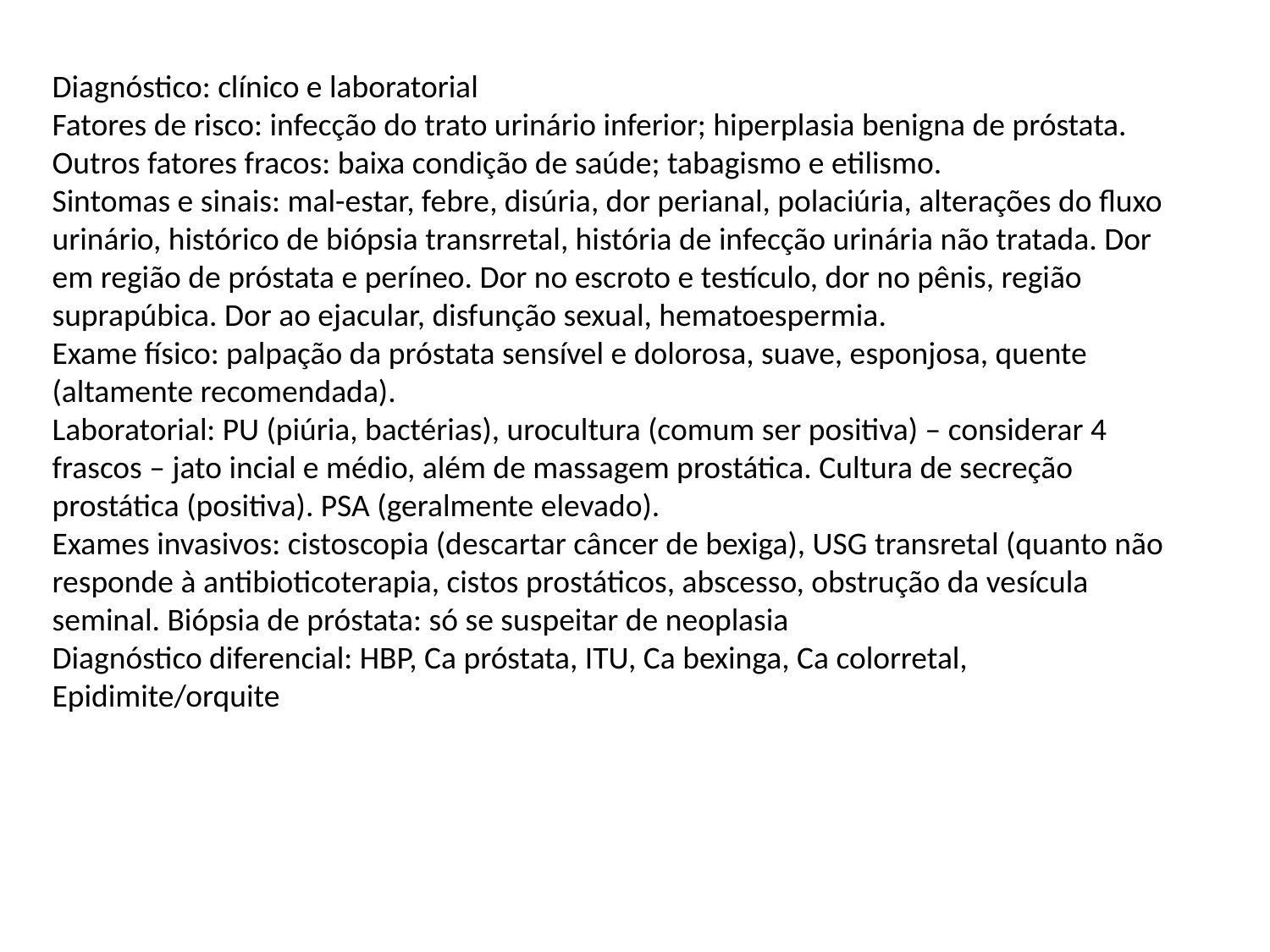

Diagnóstico: clínico e laboratorial
Fatores de risco: infecção do trato urinário inferior; hiperplasia benigna de próstata. Outros fatores fracos: baixa condição de saúde; tabagismo e etilismo.
Sintomas e sinais: mal-estar, febre, disúria, dor perianal, polaciúria, alterações do fluxo urinário, histórico de biópsia transrretal, história de infecção urinária não tratada. Dor em região de próstata e períneo. Dor no escroto e testículo, dor no pênis, região suprapúbica. Dor ao ejacular, disfunção sexual, hematoespermia.
Exame físico: palpação da próstata sensível e dolorosa, suave, esponjosa, quente (altamente recomendada).
Laboratorial: PU (piúria, bactérias), urocultura (comum ser positiva) – considerar 4 frascos – jato incial e médio, além de massagem prostática. Cultura de secreção prostática (positiva). PSA (geralmente elevado).
Exames invasivos: cistoscopia (descartar câncer de bexiga), USG transretal (quanto não responde à antibioticoterapia, cistos prostáticos, abscesso, obstrução da vesícula seminal. Biópsia de próstata: só se suspeitar de neoplasia
Diagnóstico diferencial: HBP, Ca próstata, ITU, Ca bexinga, Ca colorretal, Epidimite/orquite